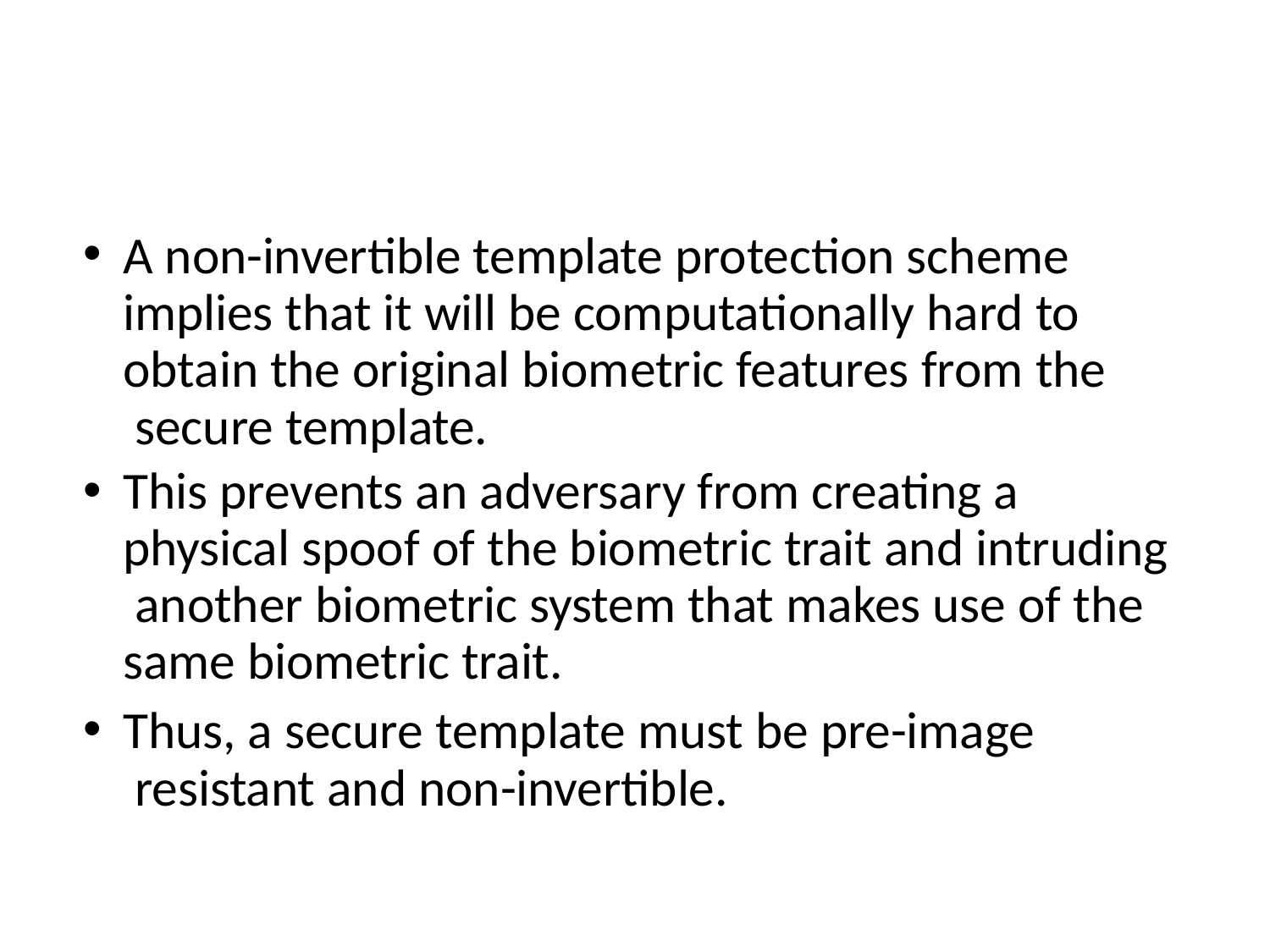

A non-invertible template protection scheme  implies that it will be computationally hard to  obtain the original biometric features from the  secure template.
This prevents an adversary from creating a  physical spoof of the biometric trait and intruding  another biometric system that makes use of the  same biometric trait.
Thus, a secure template must be pre-image  resistant and non-invertible.